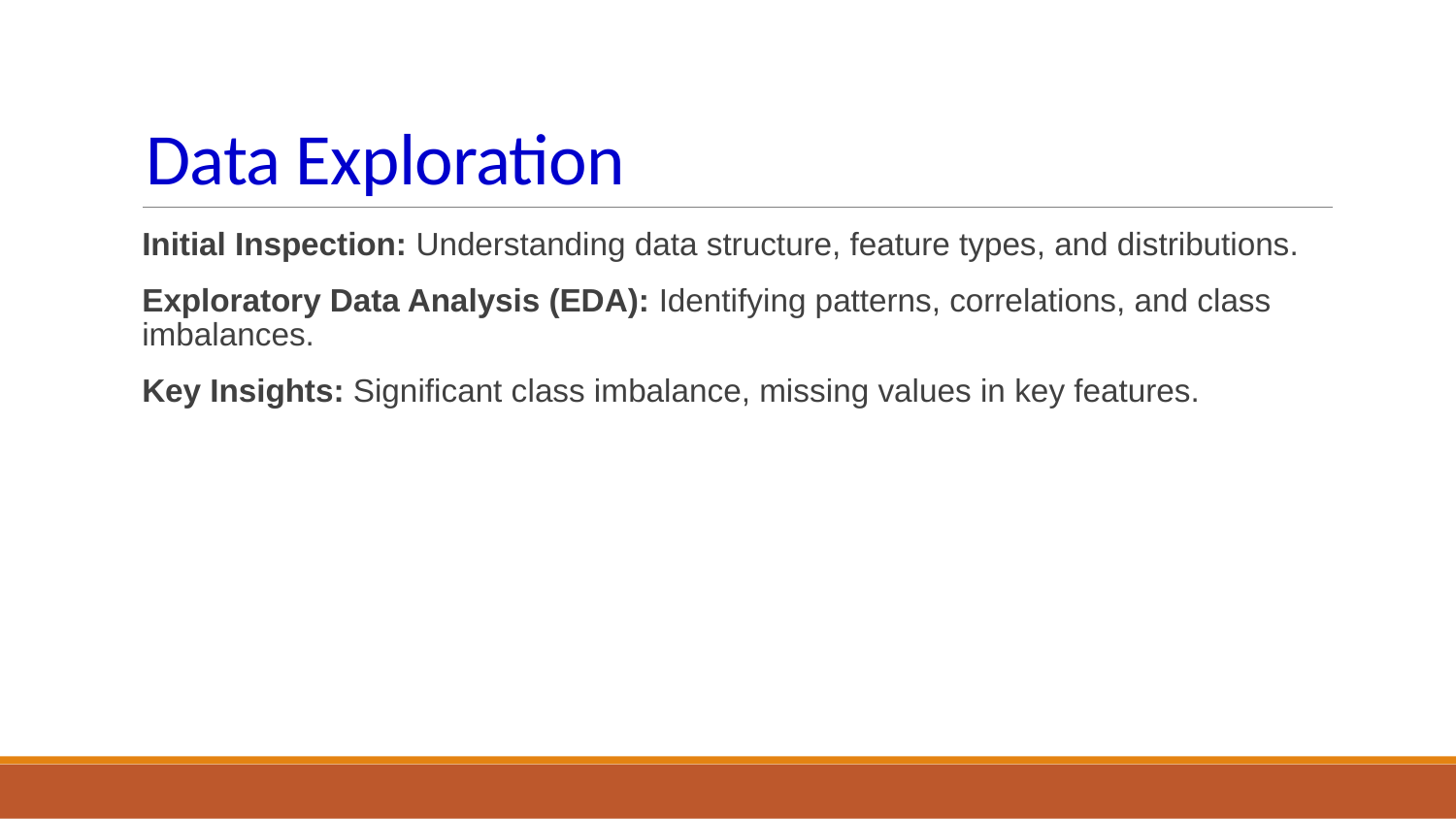

# Data Exploration
Initial Inspection: Understanding data structure, feature types, and distributions.
Exploratory Data Analysis (EDA): Identifying patterns, correlations, and class imbalances.
Key Insights: Significant class imbalance, missing values in key features.